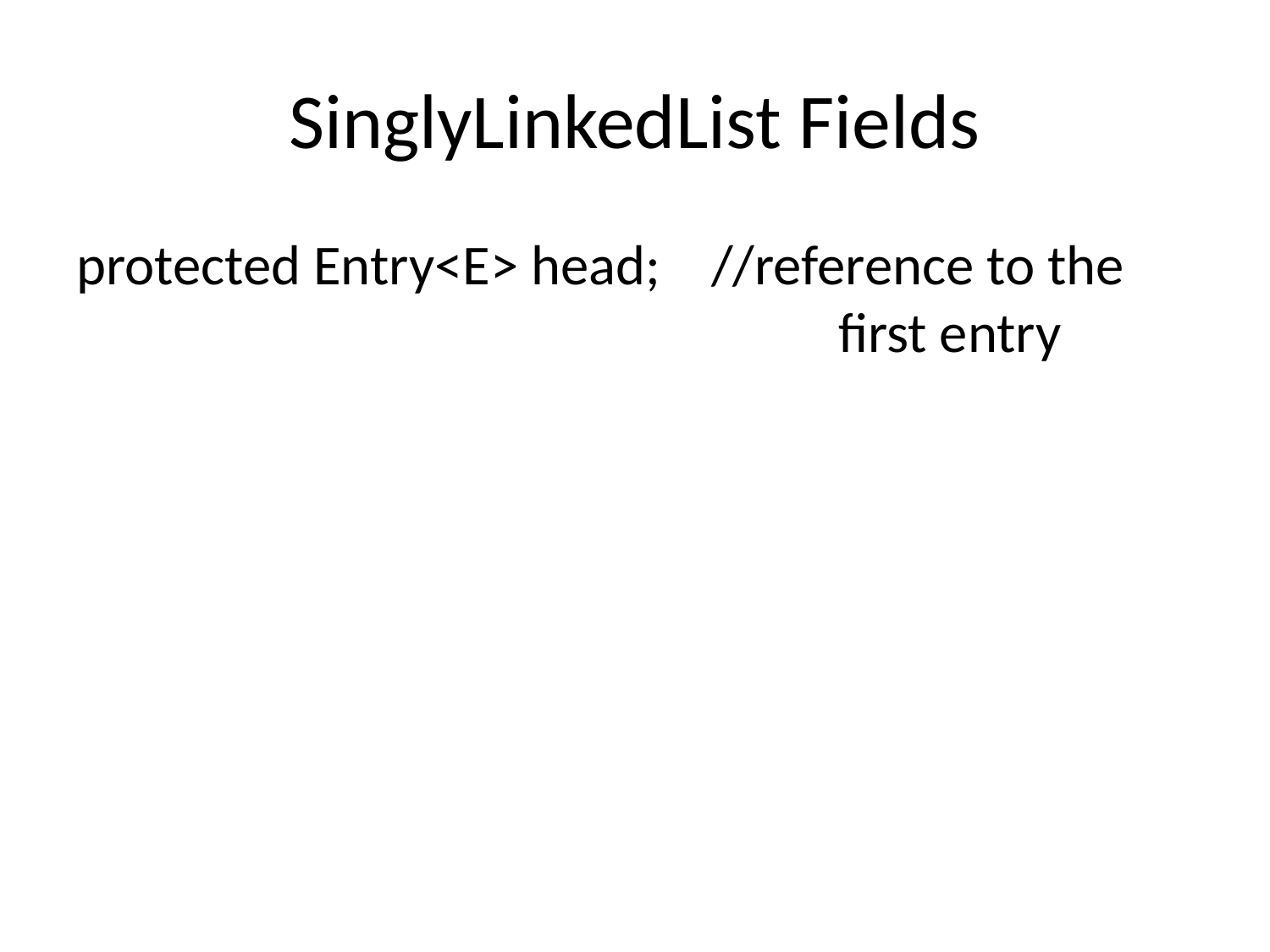

# SinglyLinkedList Fields
protected Entry<E> head;	//reference to the 						first entry